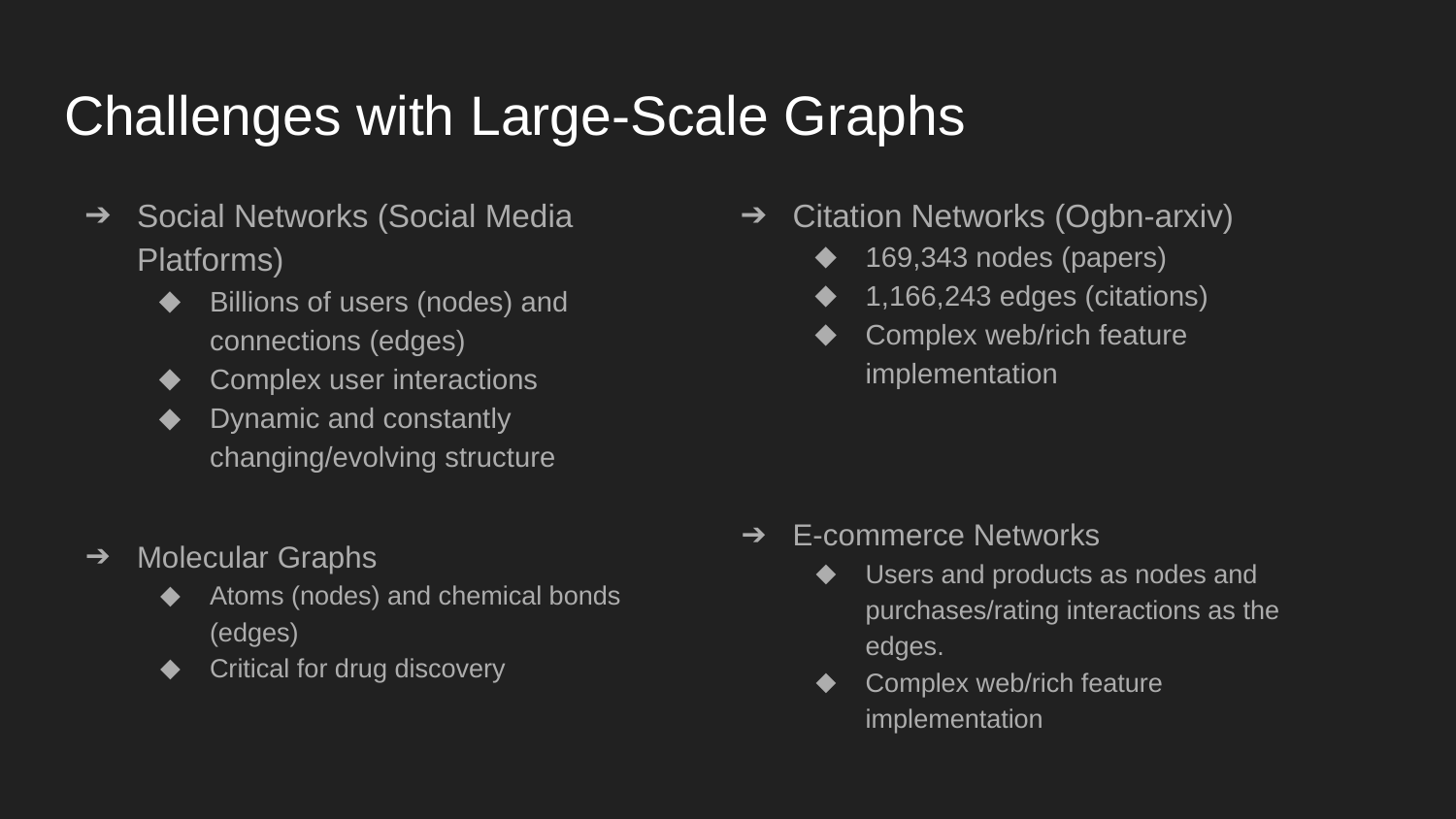

# Challenges with Large-Scale Graphs

Social Networks (Social Media Platforms)
Billions of users (nodes) and connections (edges)
Complex user interactions
Dynamic and constantly changing/evolving structure

Molecular Graphs
Atoms (nodes) and chemical bonds (edges)
Critical for drug discovery
Citation Networks (Ogbn-arxiv)
169,343 nodes (papers)
1,166,243 edges (citations)
Complex web/rich feature implementation

E-commerce Networks
Users and products as nodes and purchases/rating interactions as the edges.
Complex web/rich feature implementation